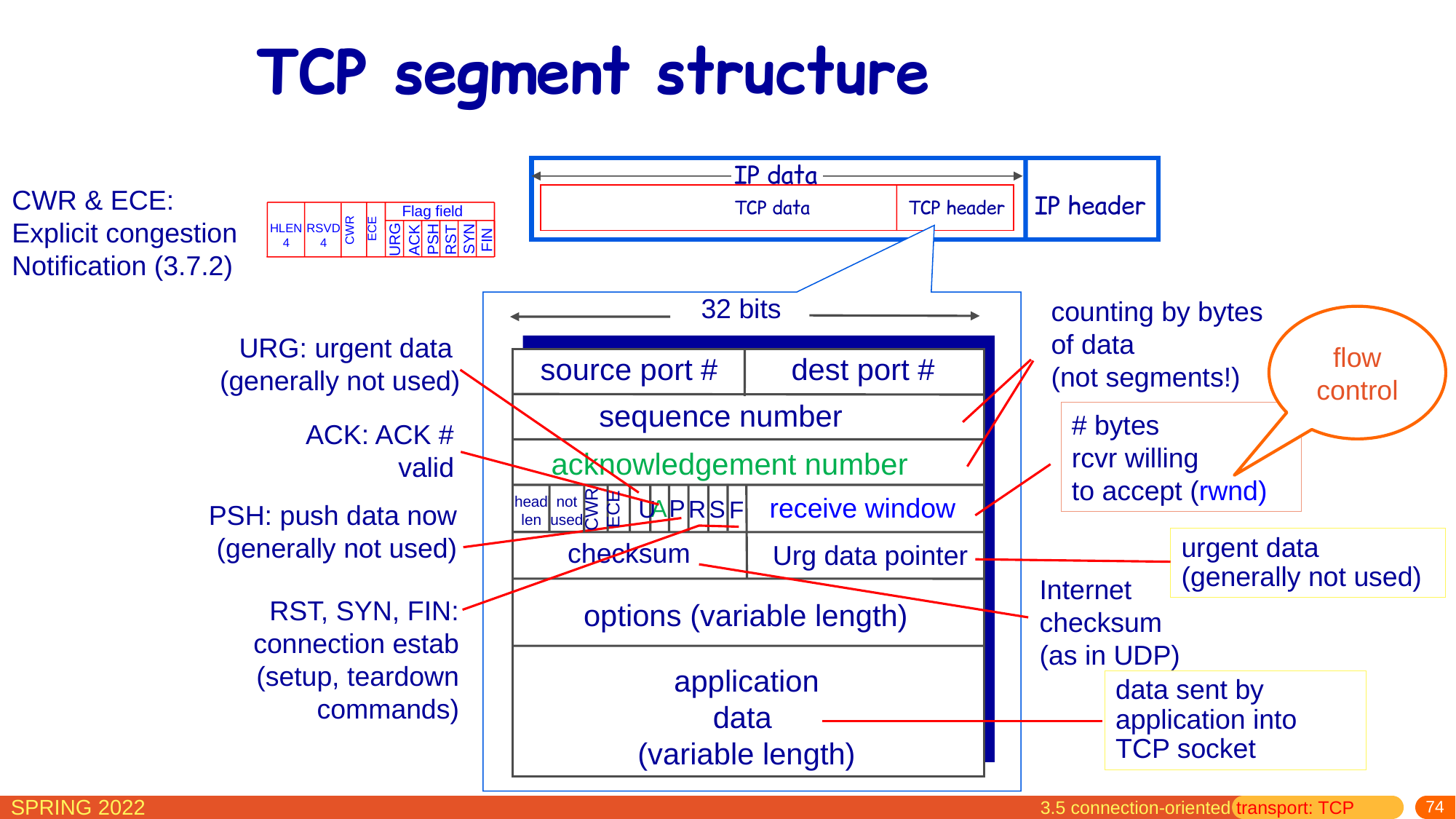

# TCP segment structure
IP data

CWR & ECE:
Explicit congestion
Notification (3.7.2)

TCP data
TCP header
IP header
ECE
Flag field
CWR

HLEN
4
RSVD
4

SYN
PSH
URG
RST
FIN
ACK

32 bits
counting by bytes of data
(not segments!)

flow
control

URG: urgent data
(generally not used)

source port #
dest port #

sequence number

# bytes
rcvr willing
to accept (rwnd)
ACK: ACK #
valid

acknowledgement number

CWR
ECE

receive window

head
len
not
used
A
P
U
R
S
F
PSH: push data now
(generally not used)

urgent data (generally not used)
checksum

Urg data pointer

Internet
checksum
(as in UDP)

RST, SYN, FIN:
connection estab
(setup, teardown
commands)
options (variable length)

application
data
(variable length)
data sent by application into TCP socket

3.5 connection-oriented transport: TCP